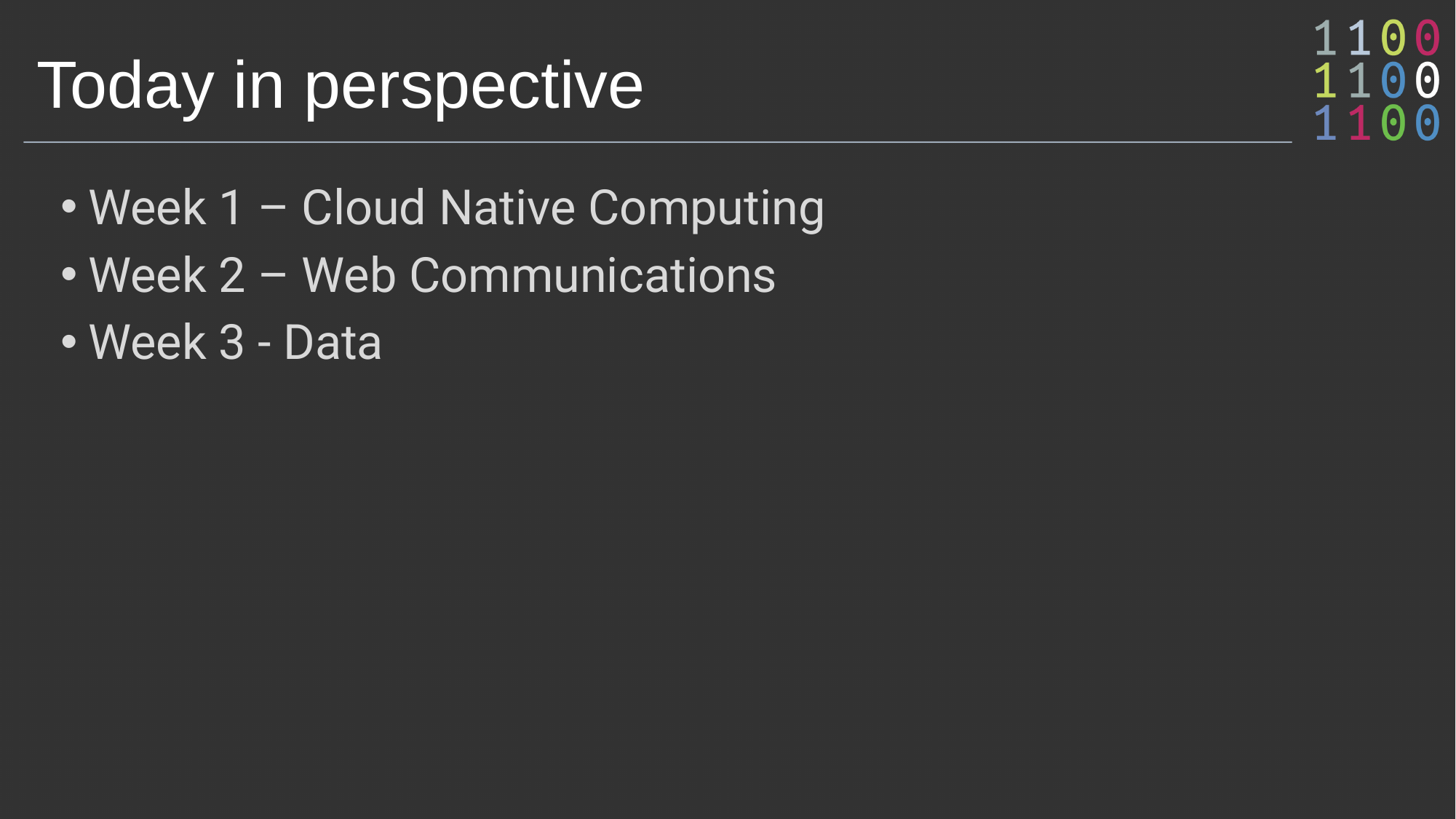

# Today in perspective
Week 1 – Cloud Native Computing
Week 2 – Web Communications
Week 3 - Data